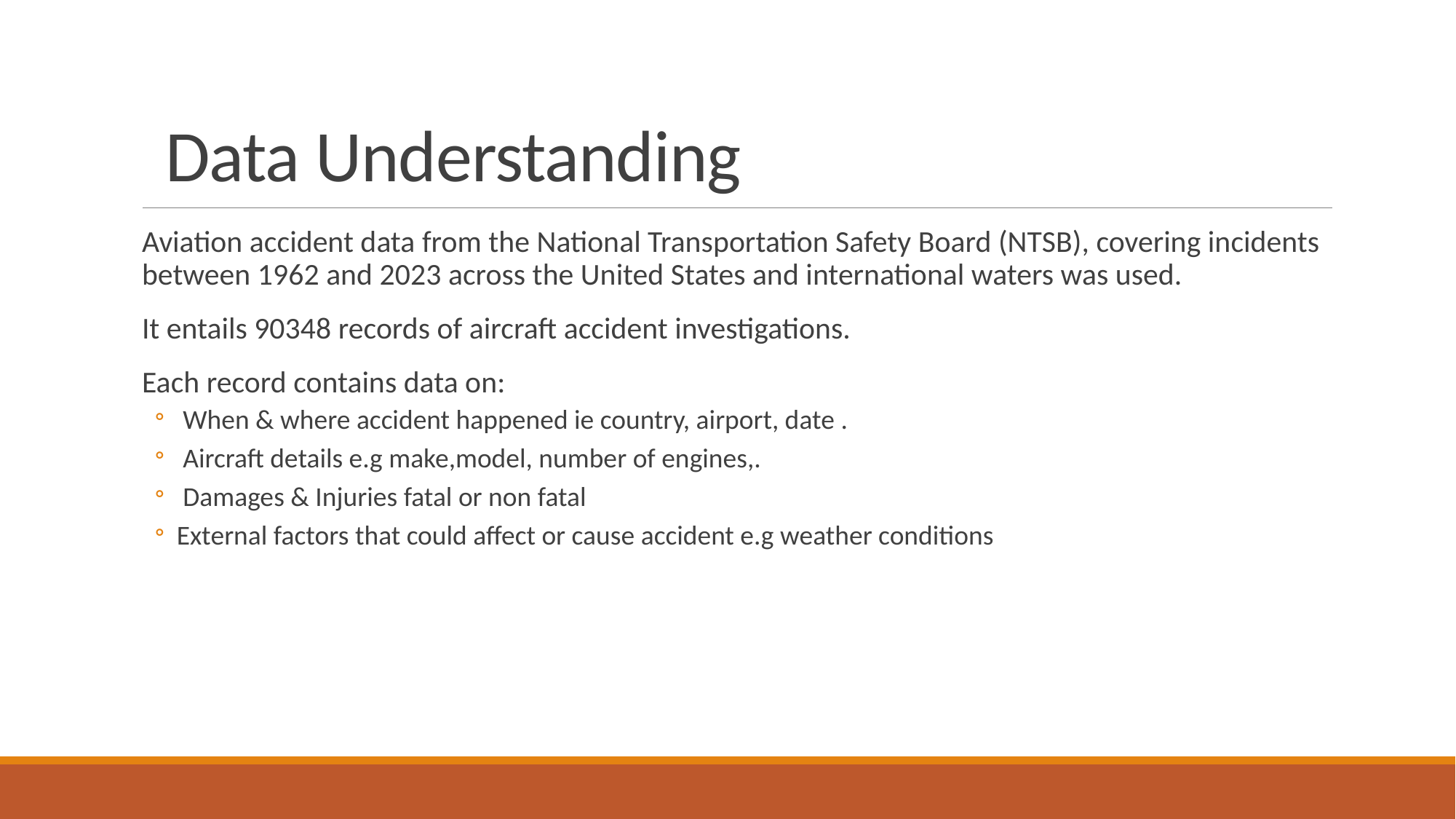

# Data Understanding
Aviation accident data from the National Transportation Safety Board (NTSB), covering incidents between 1962 and 2023 across the United States and international waters was used.
It entails 90348 records of aircraft accident investigations.
Each record contains data on:
 When & where accident happened ie country, airport, date .
 Aircraft details e.g make,model, number of engines,.
 Damages & Injuries fatal or non fatal
External factors that could affect or cause accident e.g weather conditions